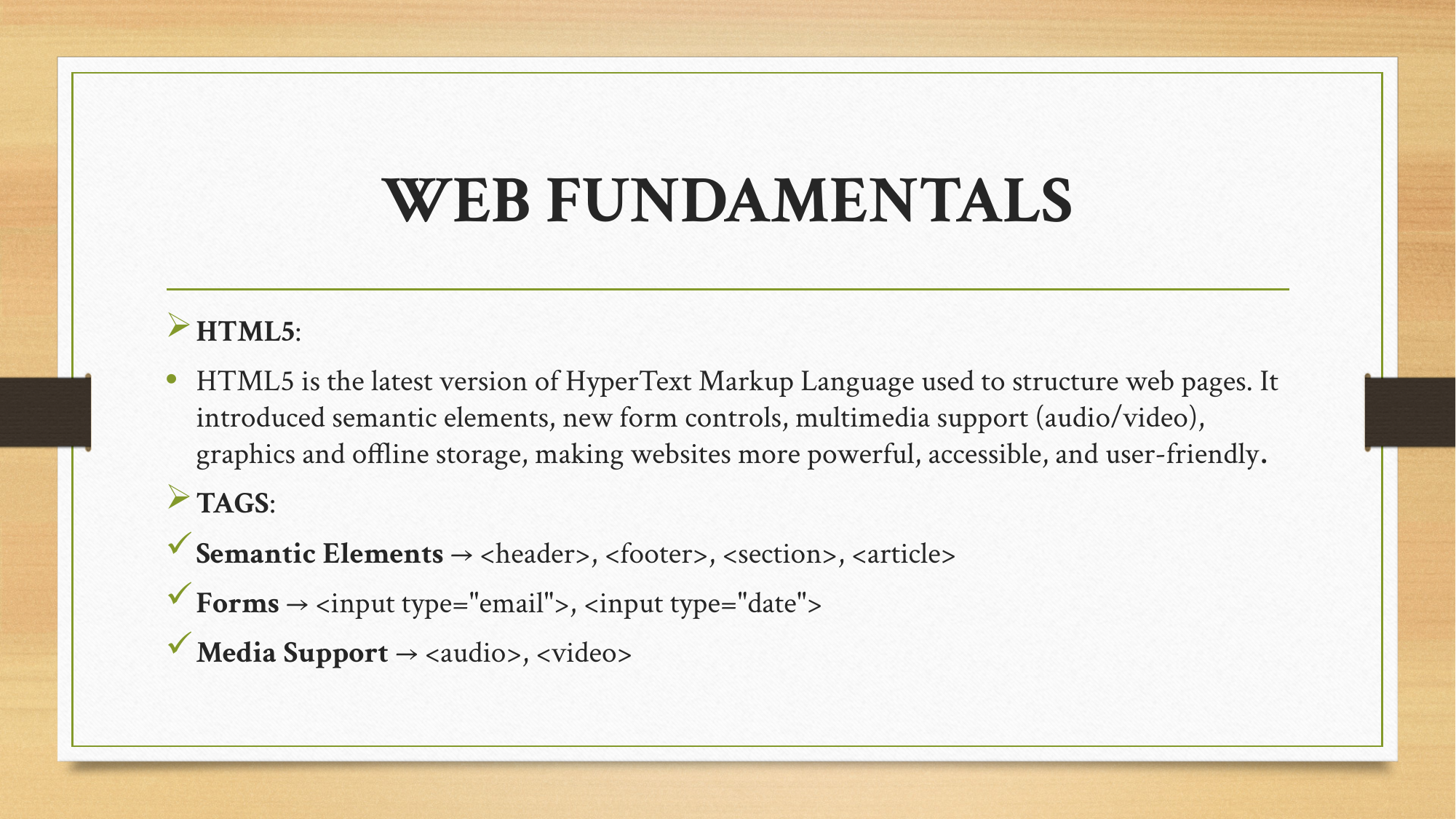

# WEB FUNDAMENTALS
HTML5:
HTML5 is the latest version of HyperText Markup Language used to structure web pages. It introduced semantic elements, new form controls, multimedia support (audio/video), graphics and offline storage, making websites more powerful, accessible, and user-friendly.
TAGS:
Semantic Elements → <header>, <footer>, <section>, <article>
Forms → <input type="email">, <input type="date">
Media Support → <audio>, <video>